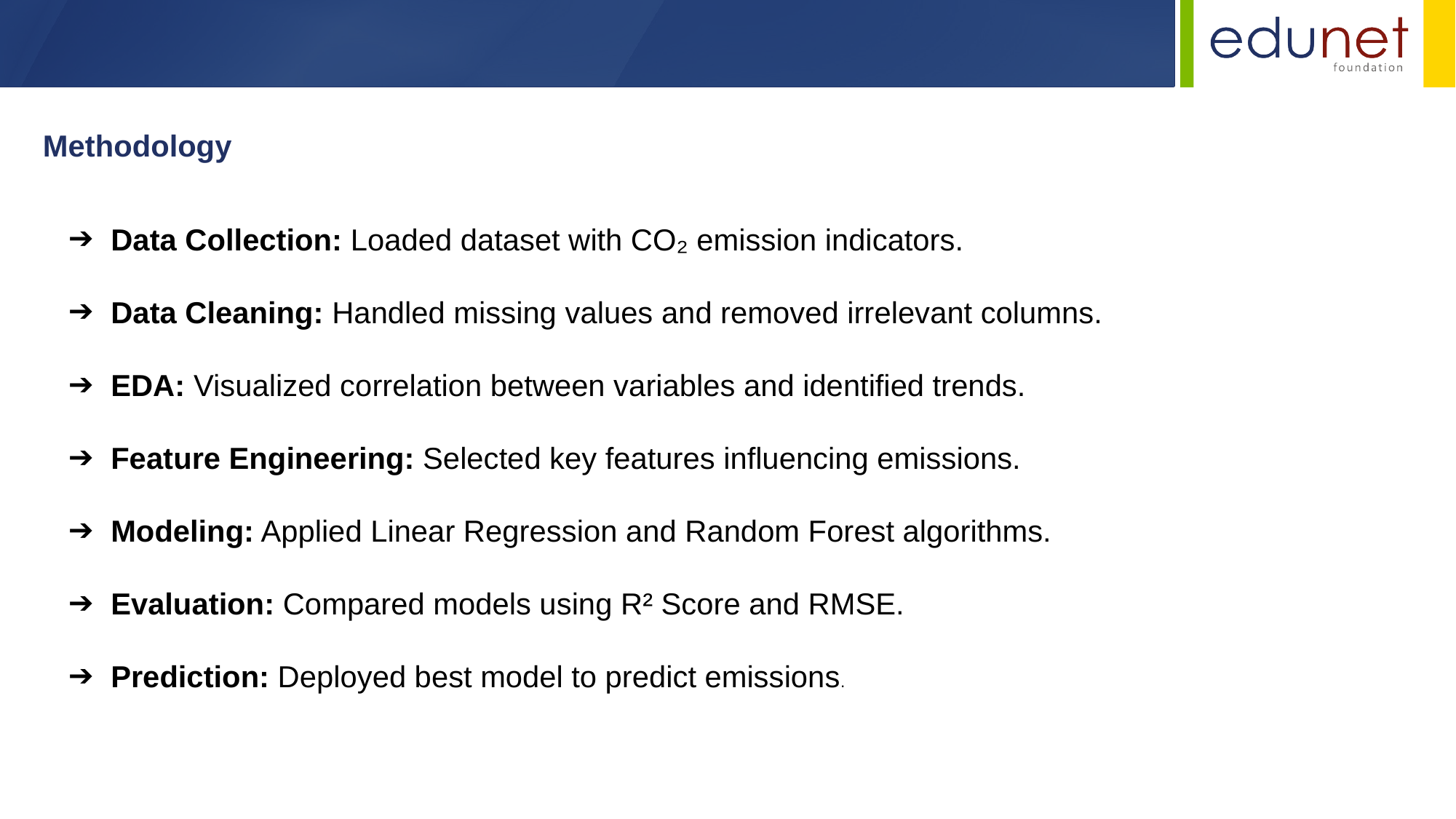

Methodology
Data Collection: Loaded dataset with CO₂ emission indicators.
Data Cleaning: Handled missing values and removed irrelevant columns.
EDA: Visualized correlation between variables and identified trends.
Feature Engineering: Selected key features influencing emissions.
Modeling: Applied Linear Regression and Random Forest algorithms.
Evaluation: Compared models using R² Score and RMSE.

Prediction: Deployed best model to predict emissions.